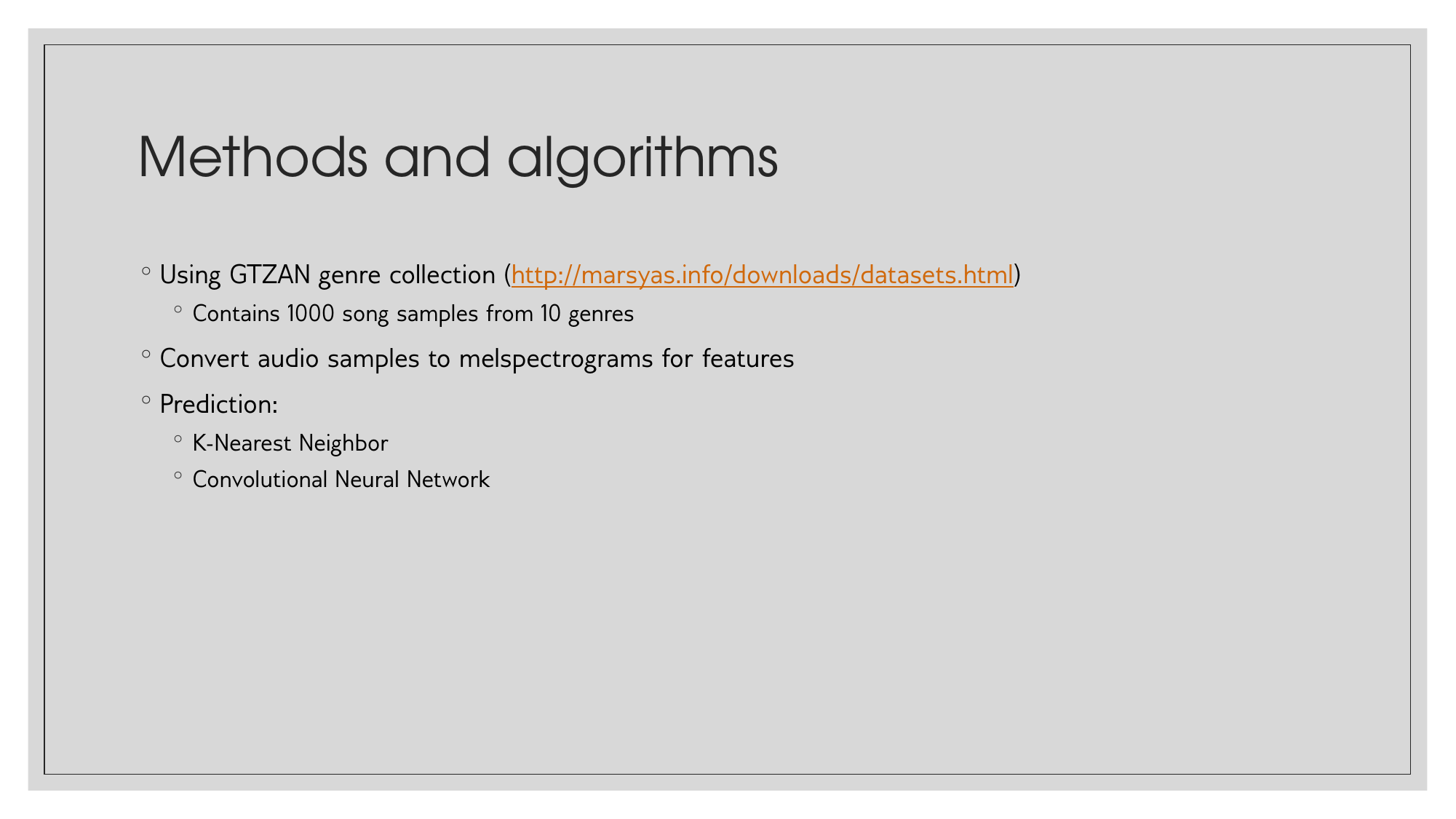

# Methods and algorithms
Using GTZAN genre collection (http://marsyas.info/downloads/datasets.html)
Contains 1000 song samples from 10 genres
Convert audio samples to melspectrograms for features
Prediction:
K-Nearest Neighbor
Convolutional Neural Network